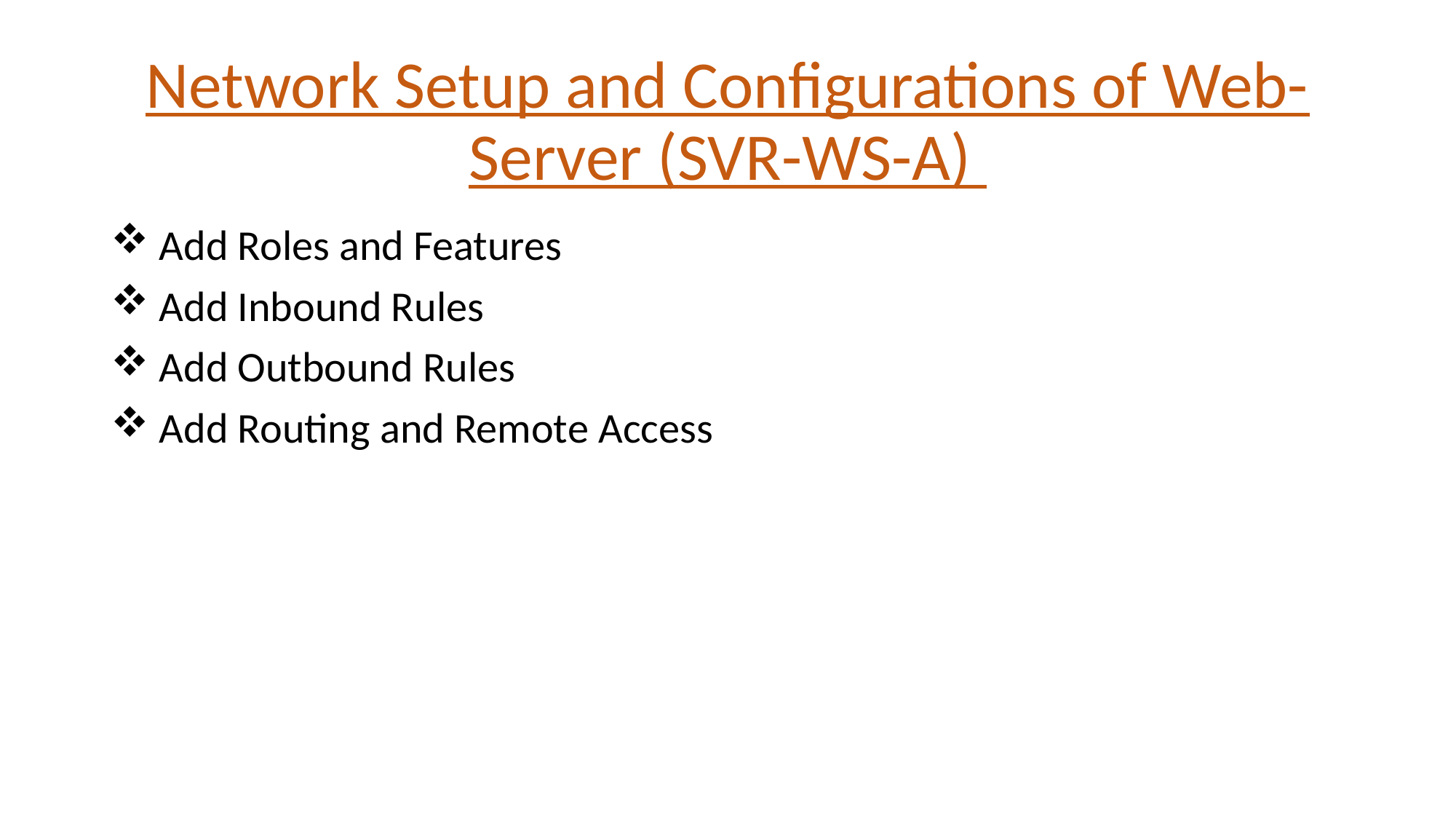

# Network Setup and Configurations of Web-Server (SVR-WS-A)
 Add Roles and Features
 Add Inbound Rules
 Add Outbound Rules
 Add Routing and Remote Access